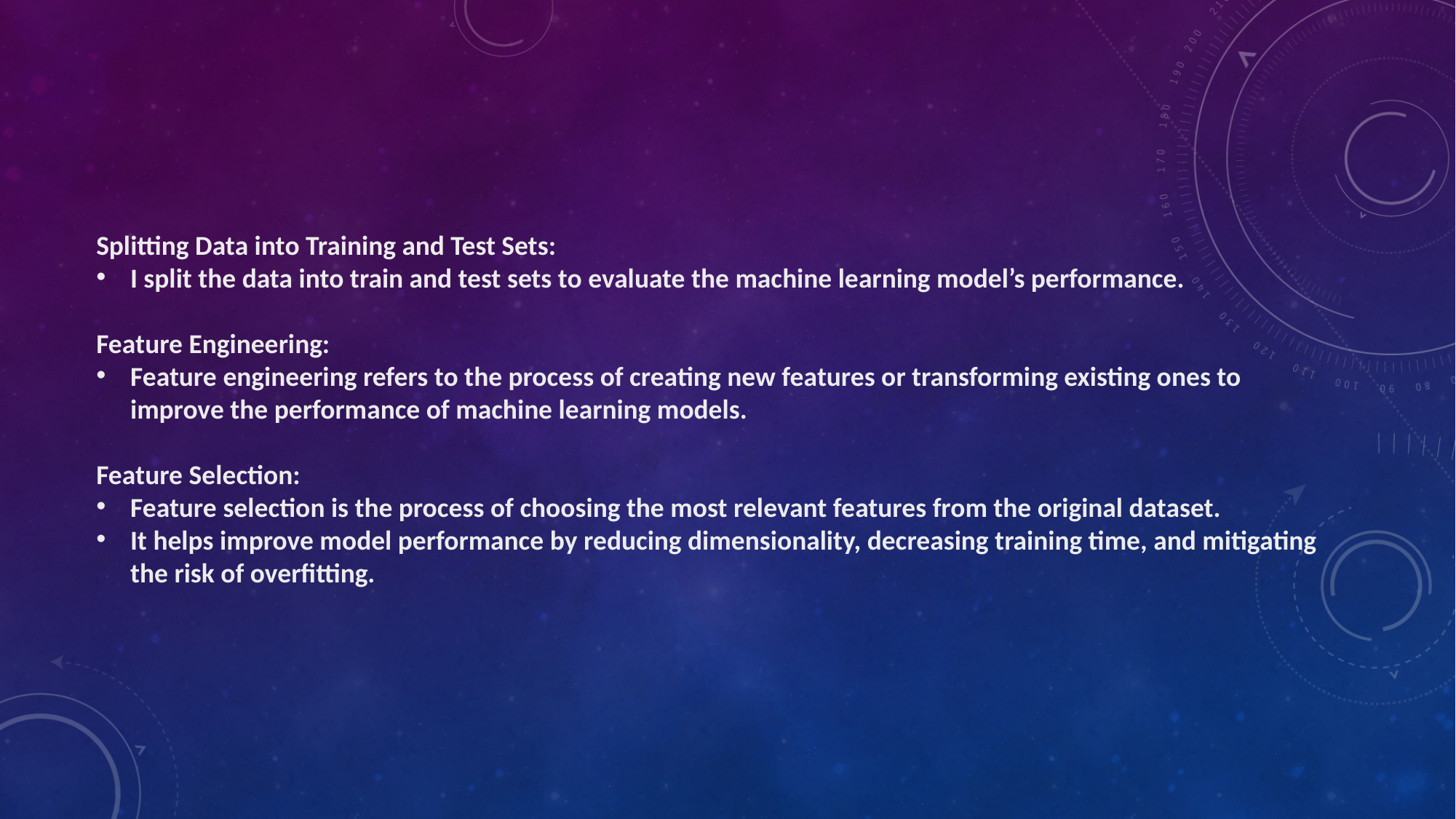

Splitting Data into Training and Test Sets:
I split the data into train and test sets to evaluate the machine learning model’s performance.

Feature Engineering:
Feature engineering refers to the process of creating new features or transforming existing ones to improve the performance of machine learning models.

Feature Selection:
Feature selection is the process of choosing the most relevant features from the original dataset.
It helps improve model performance by reducing dimensionality, decreasing training time, and mitigating the risk of overfitting.